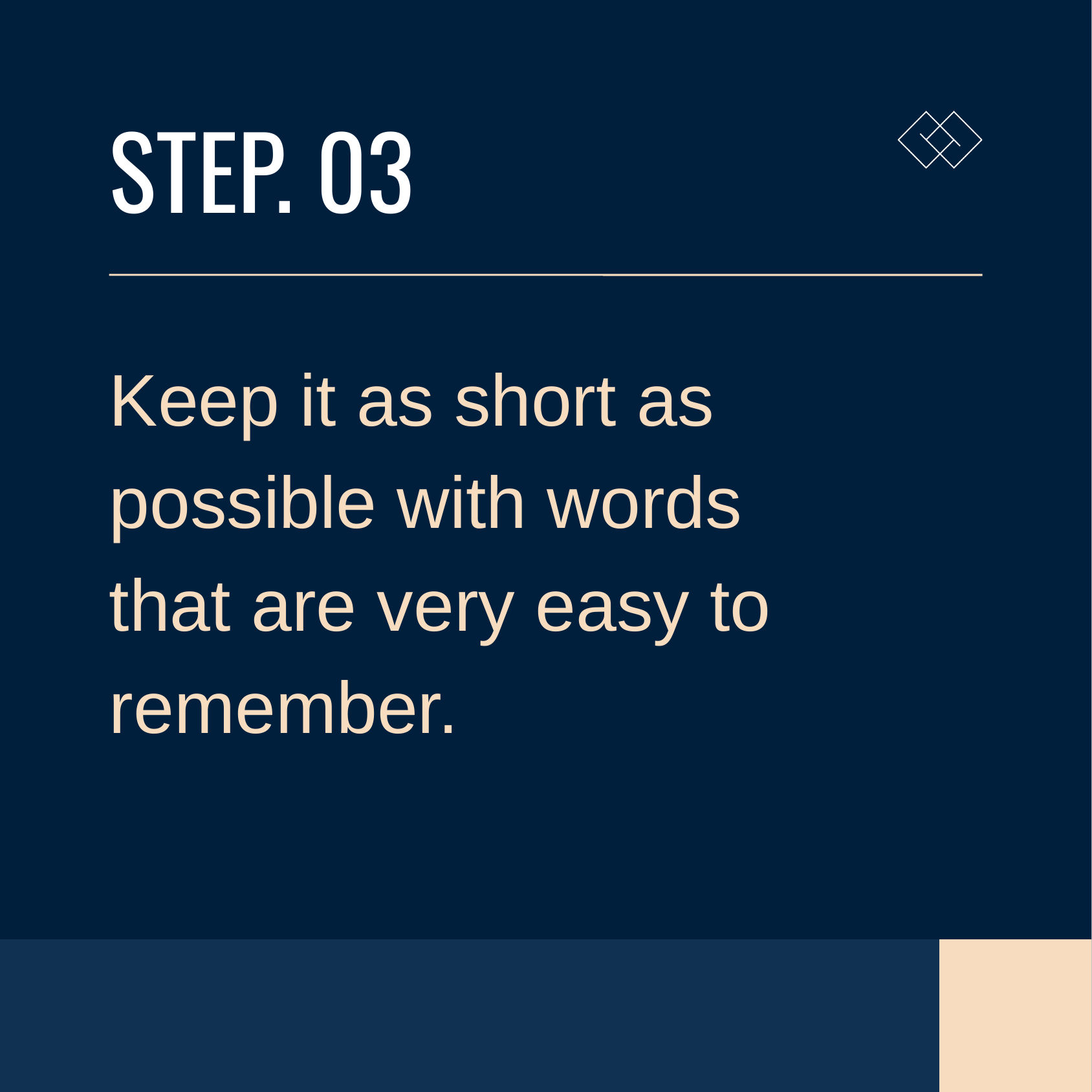

STEP. 03

Keep it as short as possible with words that are very easy to remember.